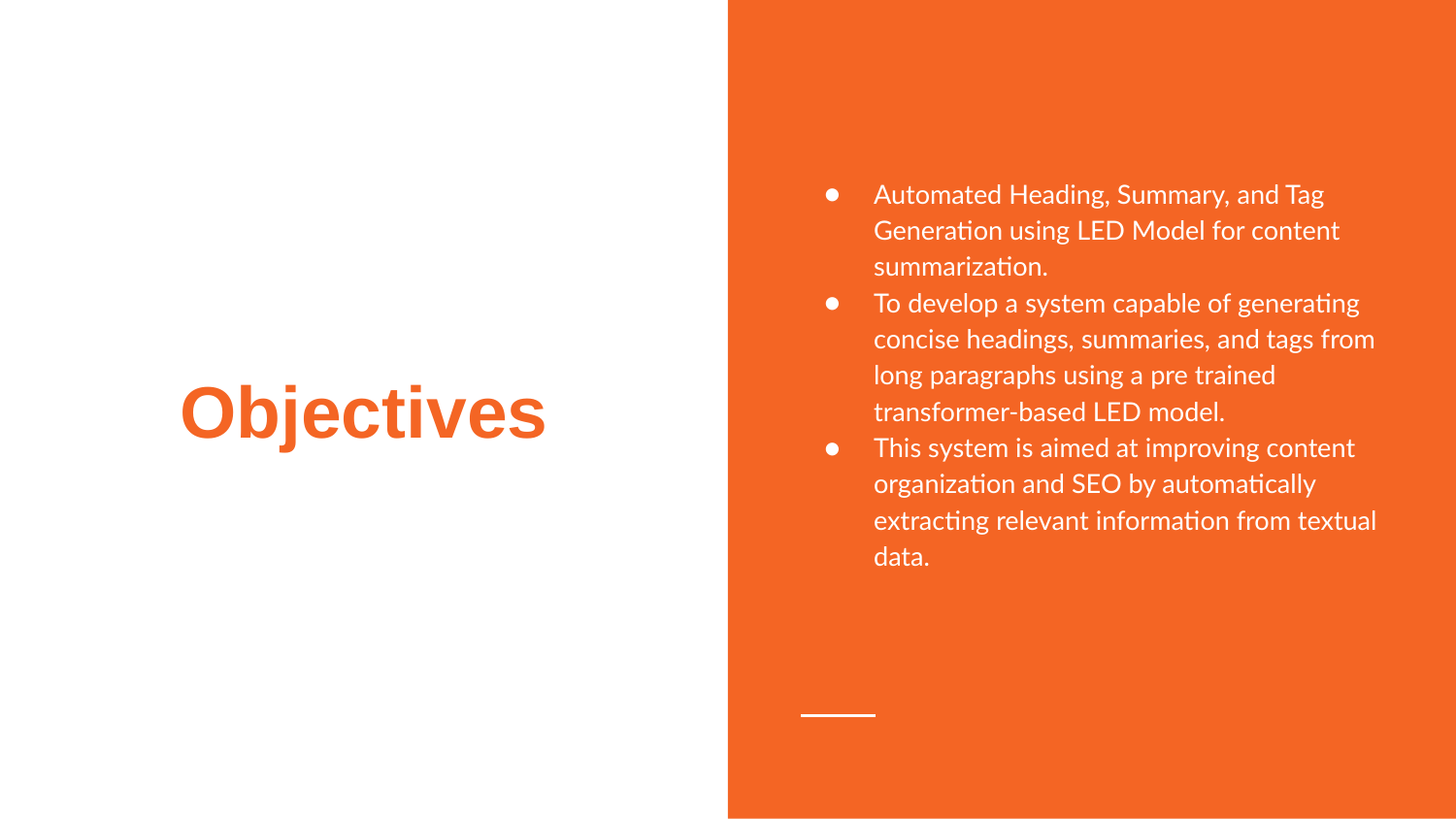

Automated Heading, Summary, and Tag Generation using LED Model for content summarization.
To develop a system capable of generating concise headings, summaries, and tags from long paragraphs using a pre trained transformer-based LED model.
This system is aimed at improving content organization and SEO by automatically extracting relevant information from textual data.

# Objectives